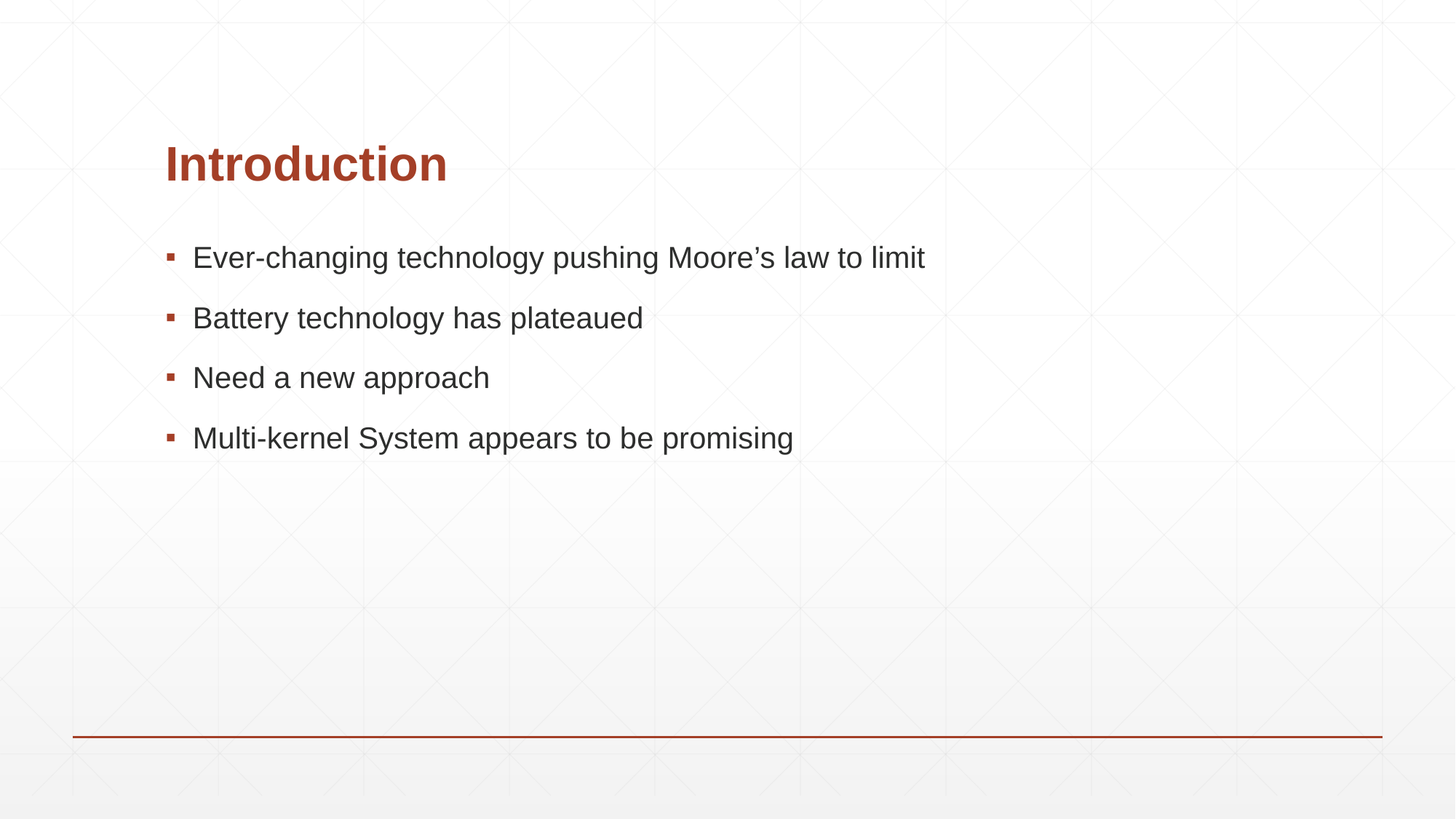

# Introduction
Ever-changing technology pushing Moore’s law to limit
Battery technology has plateaued
Need a new approach
Multi-kernel System appears to be promising